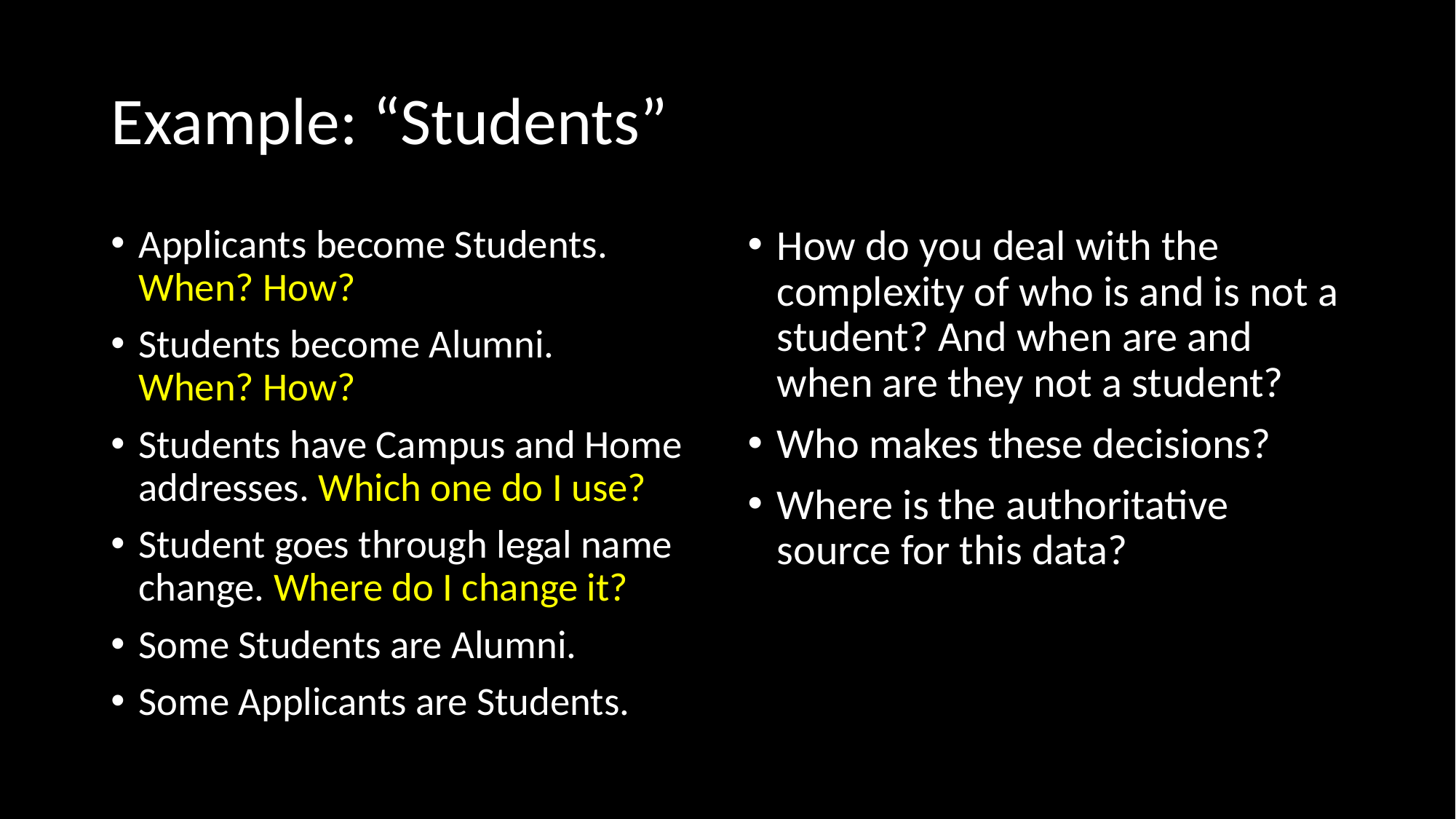

# Example: “Students”
Applicants become Students. When? How?
Students become Alumni.
When? How?
Students have Campus and Home addresses. Which one do I use?
Student goes through legal name change. Where do I change it?
Some Students are Alumni.
Some Applicants are Students.

How do you deal with the complexity of who is and is not a student? And when are and when are they not a student?
Who makes these decisions?
Where is the authoritative source for this data?